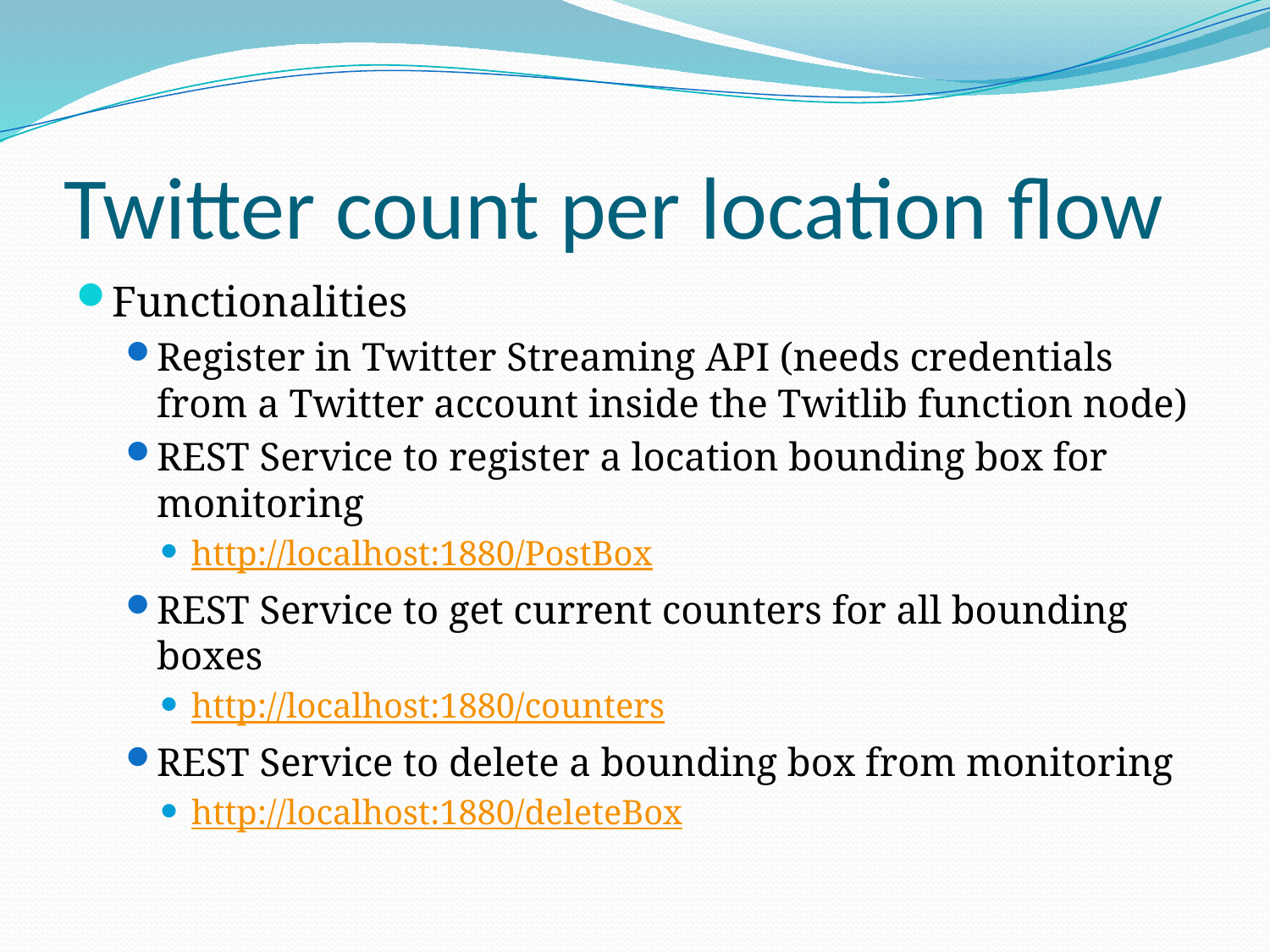

# Twitter count per location flow
Functionalities
Register in Twitter Streaming API (needs credentials from a Twitter account inside the Twitlib function node)
REST Service to register a location bounding box for monitoring
http://localhost:1880/PostBox
REST Service to get current counters for all bounding boxes
http://localhost:1880/counters
REST Service to delete a bounding box from monitoring
http://localhost:1880/deleteBox